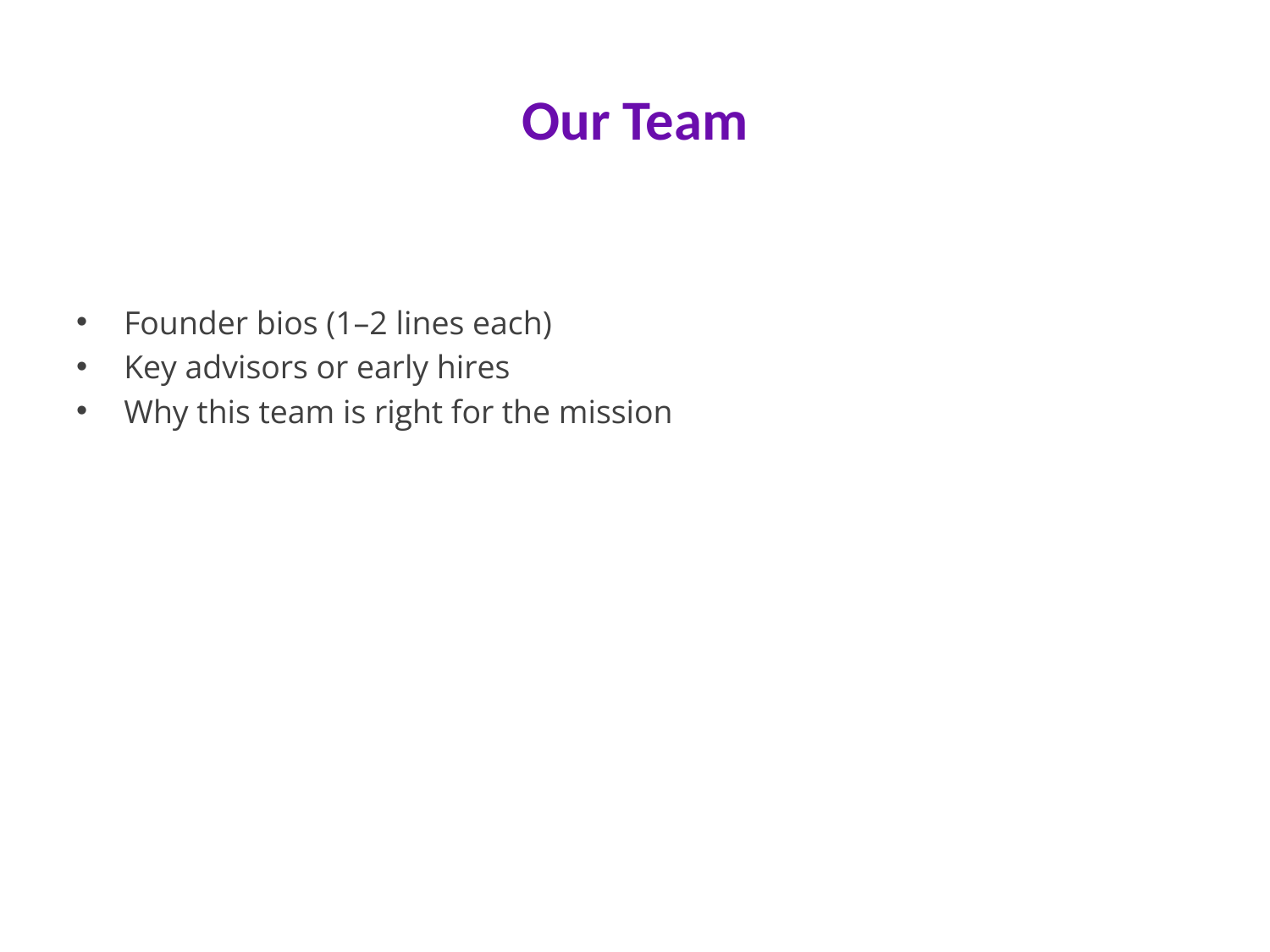

# Our Team

Founder bios (1–2 lines each)
Key advisors or early hires
Why this team is right for the mission